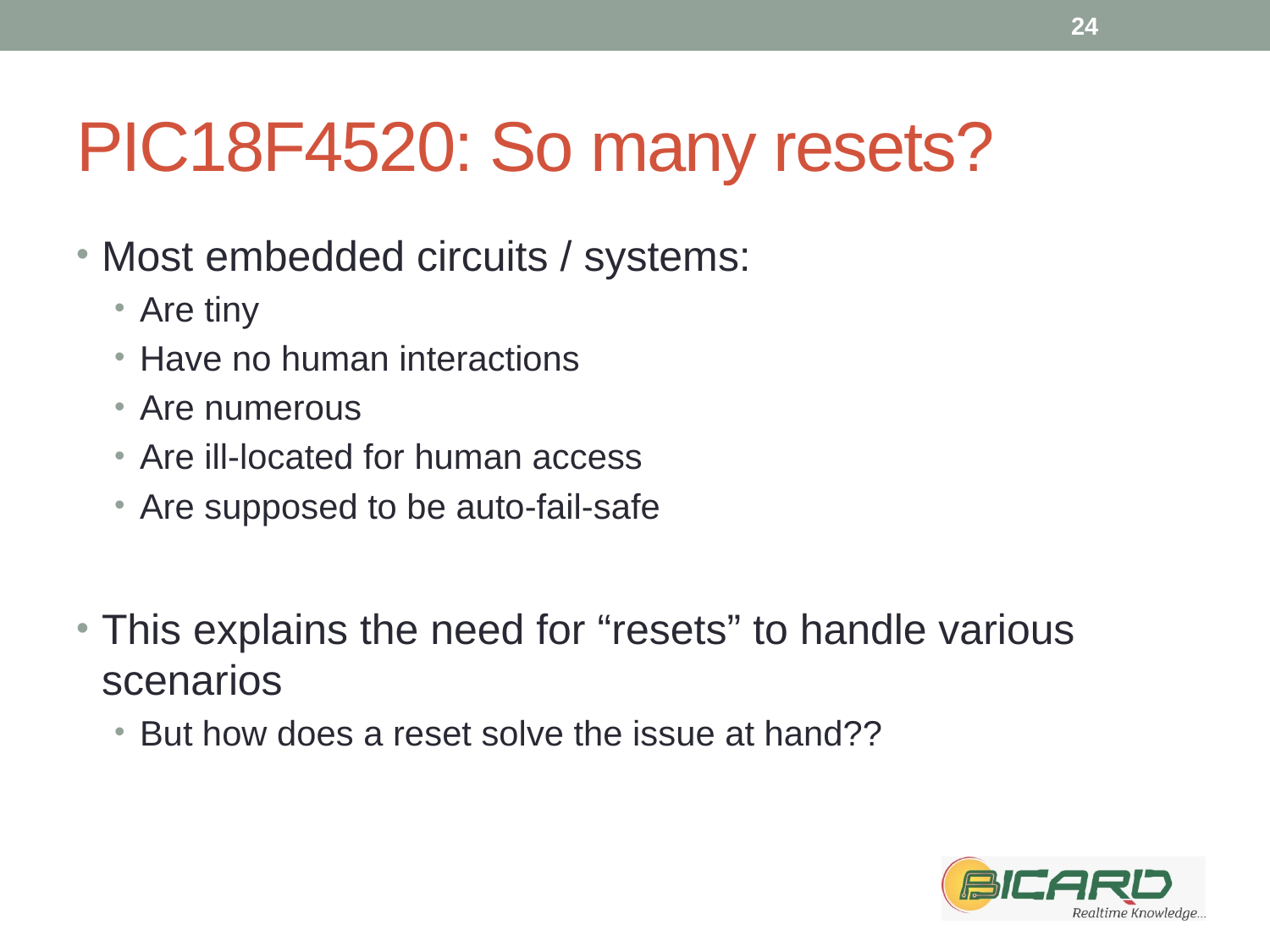

24
# PIC18F4520: So many resets?
Most embedded circuits / systems:
Are tiny
Have no human interactions
Are numerous
Are ill-located for human access
Are supposed to be auto-fail-safe

This explains the need for “resets” to handle various scenarios
But how does a reset solve the issue at hand??